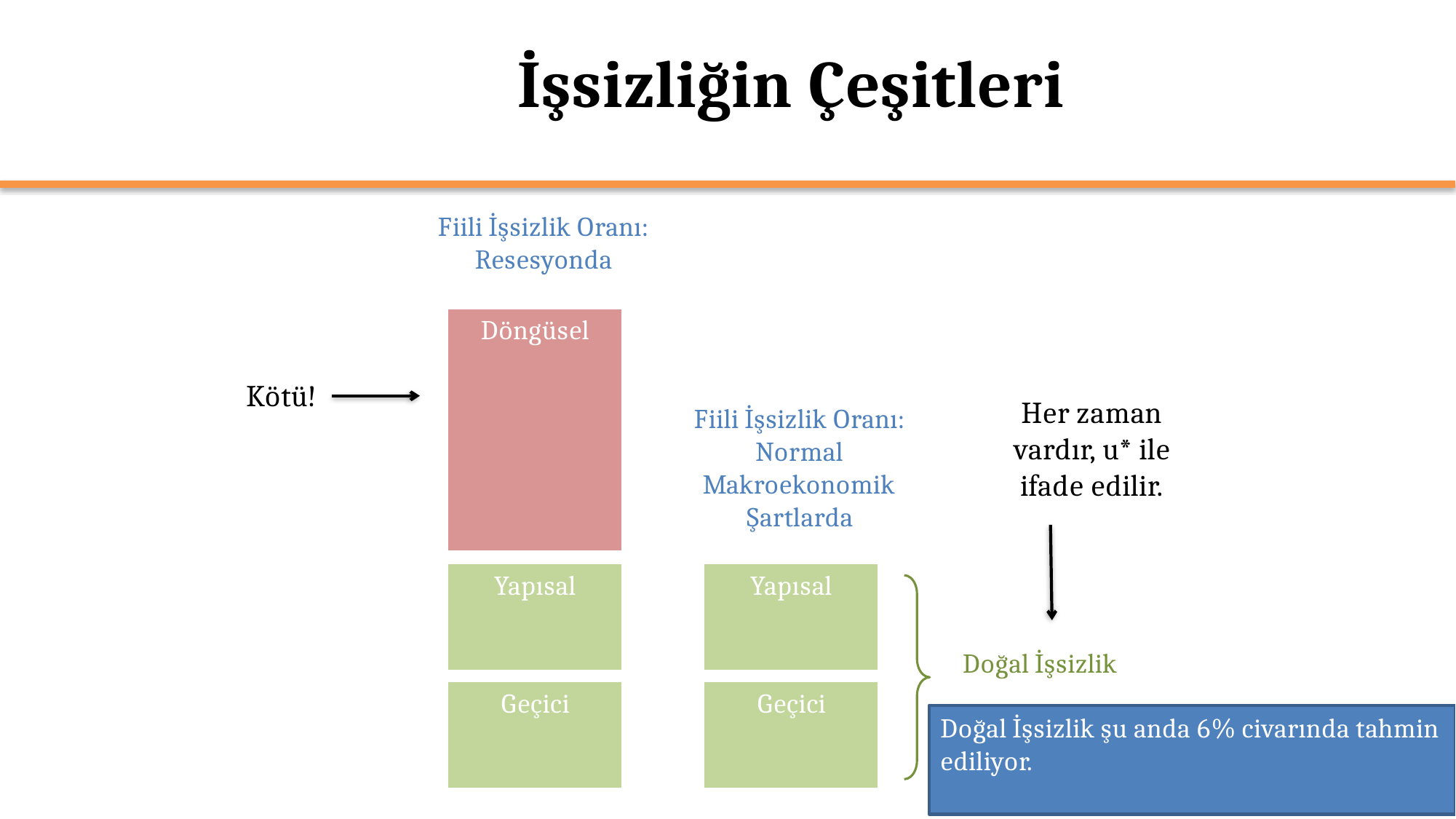

# İşsizliğin Çeşitleri

Fiili İşsizlik Oranı: Resesyonda
Döngüsel
Fiili İşsizlik Oranı: Normal Makroekonomik Şartlarda
Yapısal
Yapısal

Doğal İşsizlik
Geçici
Geçici
Kötü!
Her zaman vardır, u* ile ifade edilir.

Doğal İşsizlik şu anda 6% civarında tahmin ediliyor.